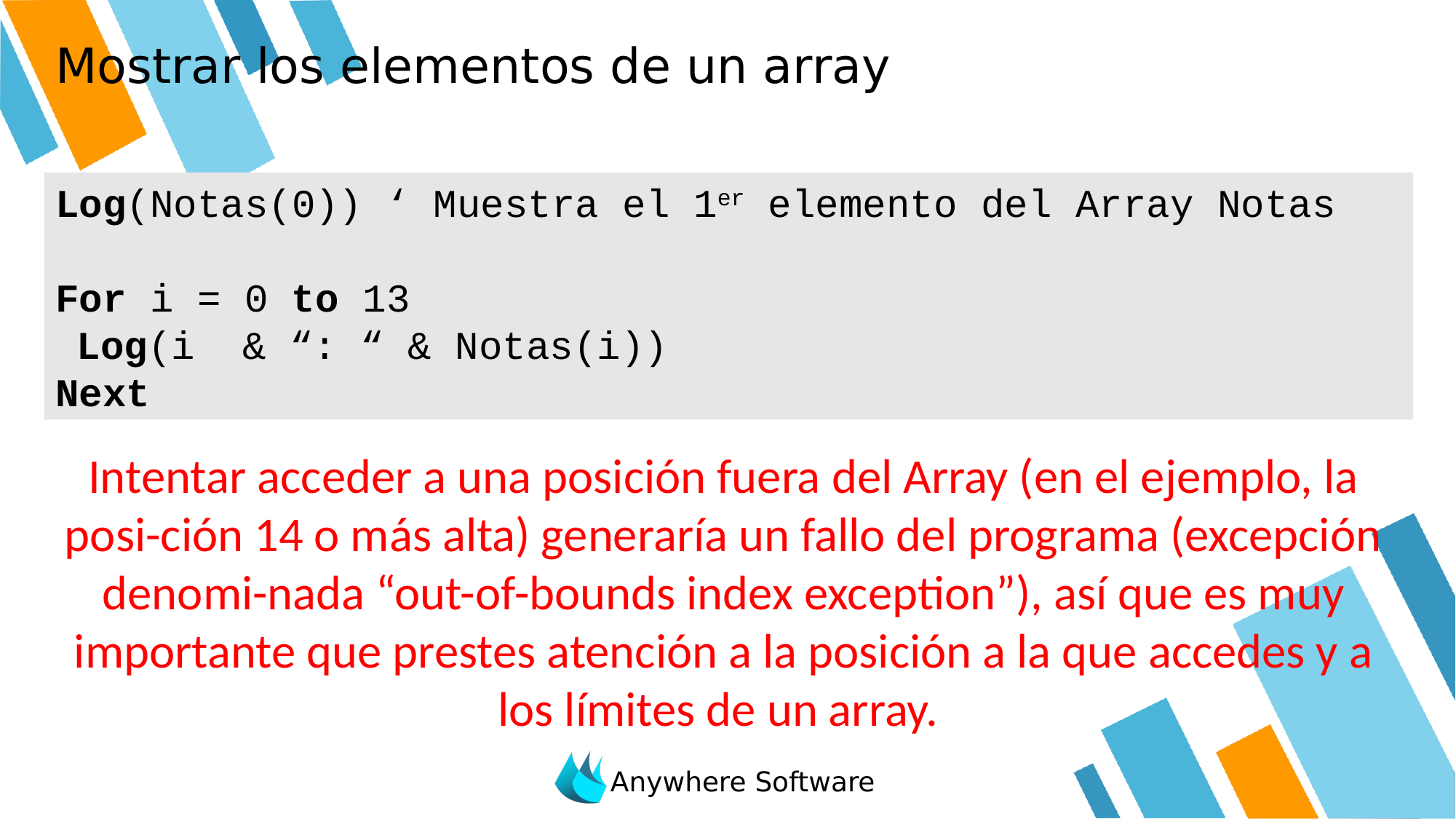

# Mostrar los elementos de un array
Log(Notas(0)) ‘ Muestra el 1er elemento del Array Notas

For i = 0 to 13
	Log(i  & “: “ & Notas(i))
Next
Intentar acceder a una posición fuera del Array (en el ejemplo, la posi-ción 14 o más alta) generaría un fallo del programa (excepción denomi-nada “out-of-bounds index exception”), así que es muy importante que prestes atención a la posición a la que accedes y a los límites de un array.